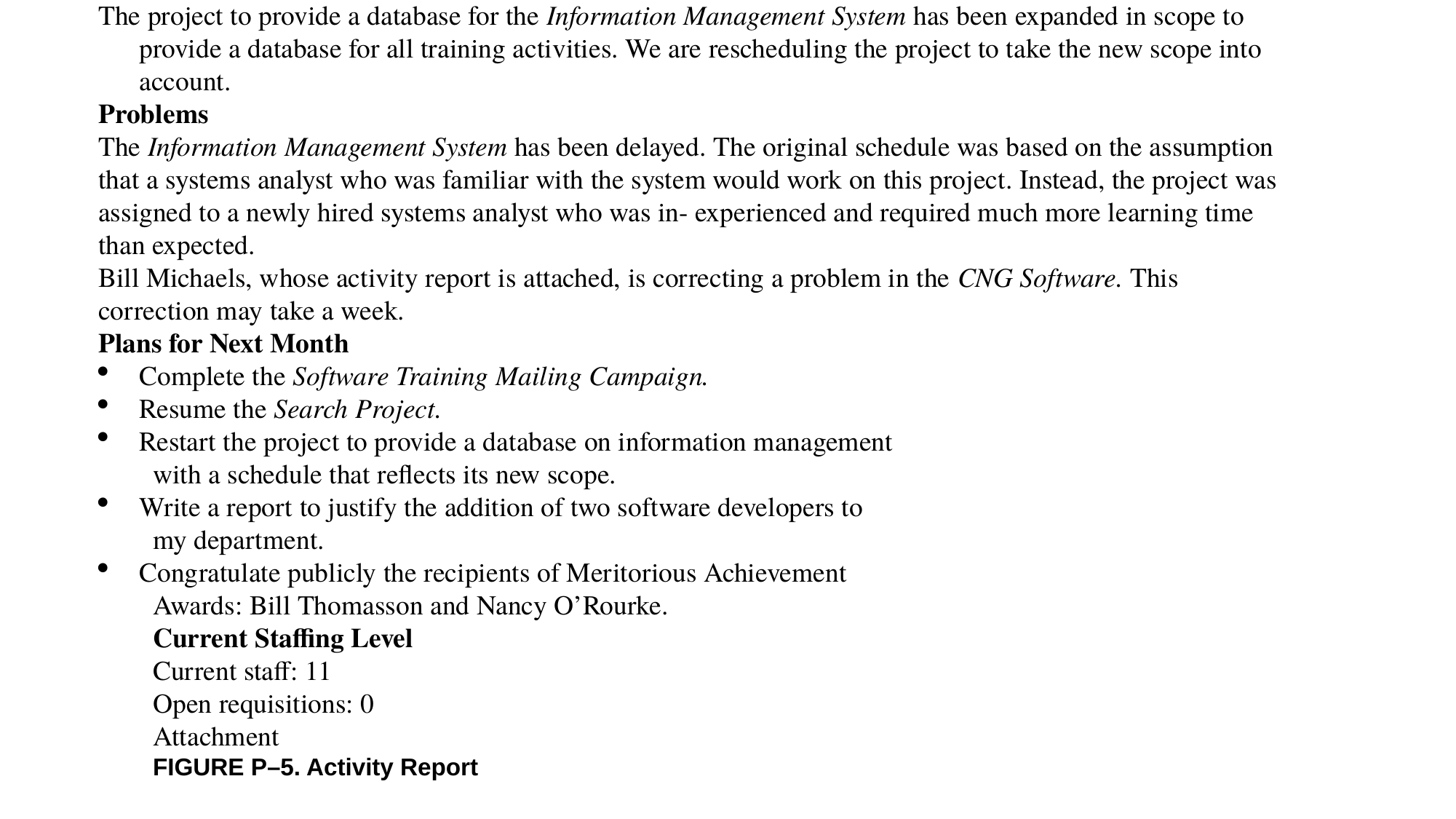

INTEROFFICE MEMO
Date: June 8, 2009
To: Kathryn Hunter, Director of IT
From: Wayne Tribinski, Manager, Applications Programs WT
Subject: Activity Report for May 2009
We are dealing with the following projects and problems, as of May 31.
Projects
For the Software Training Mailing Campaign, we anticipate pro- ducing a set of labels for mailing software training information to customers by June 12.
The Search Project is on hold until the PL/I training has been com- pleted, probably by the end of June.
The project to provide a database for the Information Management System has been expanded in scope to provide a database for all training activities. We are rescheduling the project to take the new scope into account.
Problems
The Information Management System has been delayed. The original schedule was based on the assumption that a systems analyst who was familiar with the system would work on this project. Instead, the project was assigned to a newly hired systems analyst who was in- experienced and required much more learning time than expected.
Bill Michaels, whose activity report is attached, is correcting a problem in the CNG Software. This correction may take a week.
Plans for Next Month
Complete the Software Training Mailing Campaign.
Resume the Search Project.
Restart the project to provide a database on information management
with a schedule that reflects its new scope.
Write a report to justify the addition of two software developers to
my department.
Congratulate publicly the recipients of Meritorious Achievement
Awards: Bill Thomasson and Nancy O’Rourke.
Current Staffing Level
Current staff: 11
Open requisitions: 0
Attachment
FIGURE P–5. Activity Report